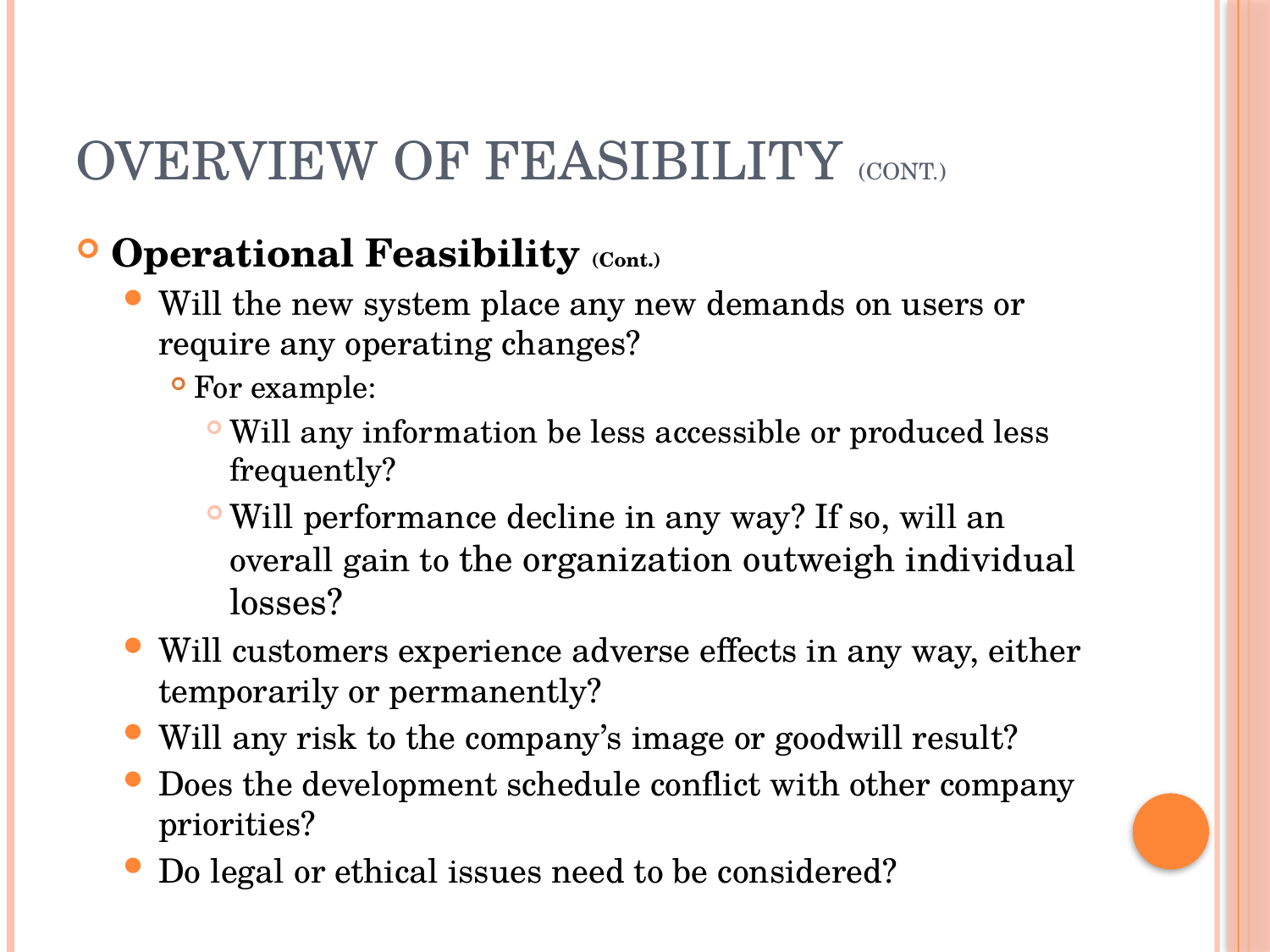

# Overview of Feasibility (Cont.)
Operational Feasibility (Cont.)
Will the new system place any new demands on users or require any operating changes?
For example:
Will any information be less accessible or produced less frequently?
Will performance decline in any way? If so, will an overall gain to the organization outweigh individual losses?
Will customers experience adverse effects in any way, either temporarily or permanently?
Will any risk to the company’s image or goodwill result?
Does the development schedule conflict with other company priorities?
Do legal or ethical issues need to be considered?
21